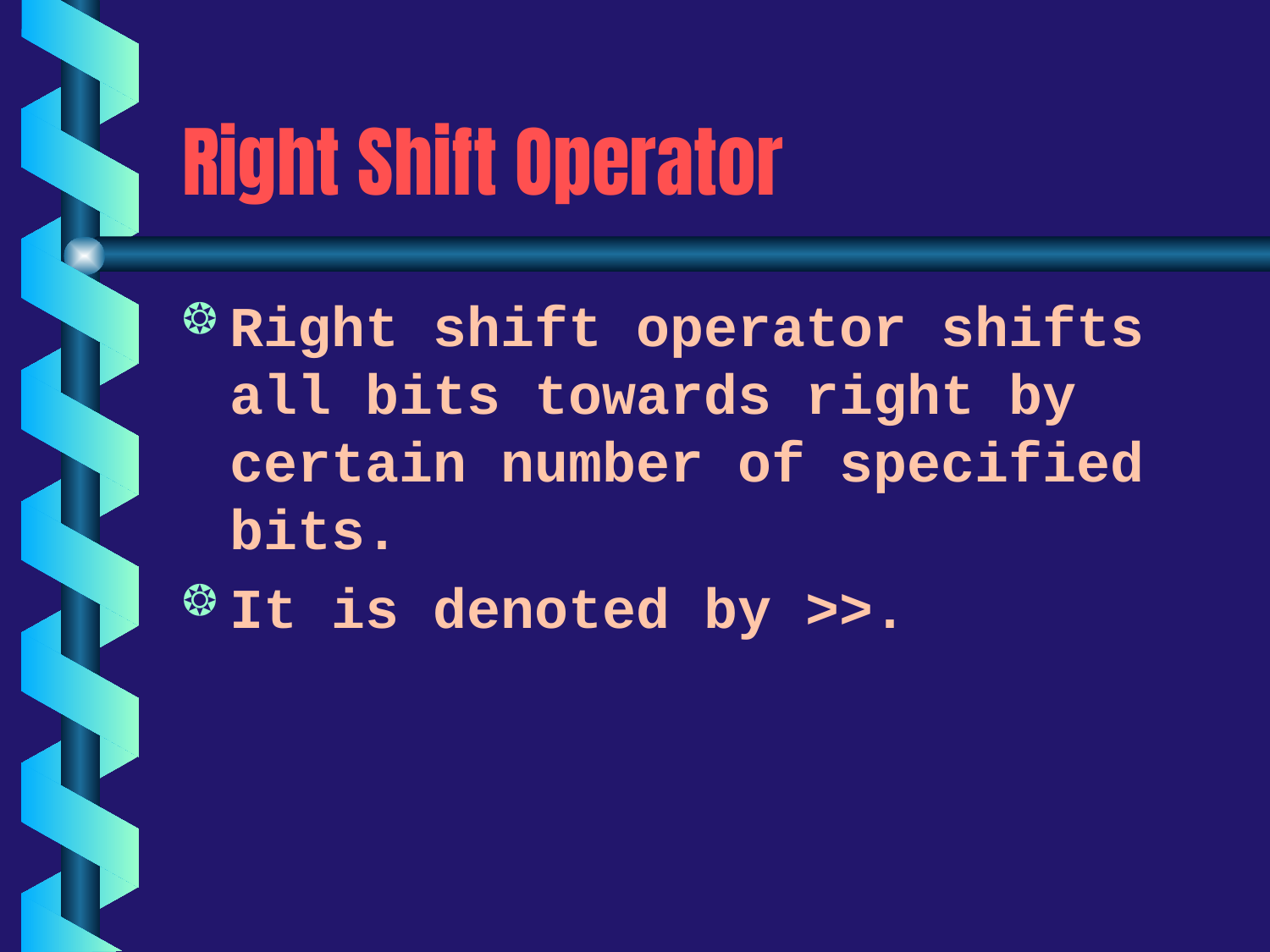

# Right Shift Operator
Right shift operator shifts all bits towards right by certain number of specified bits.
It is denoted by >>.